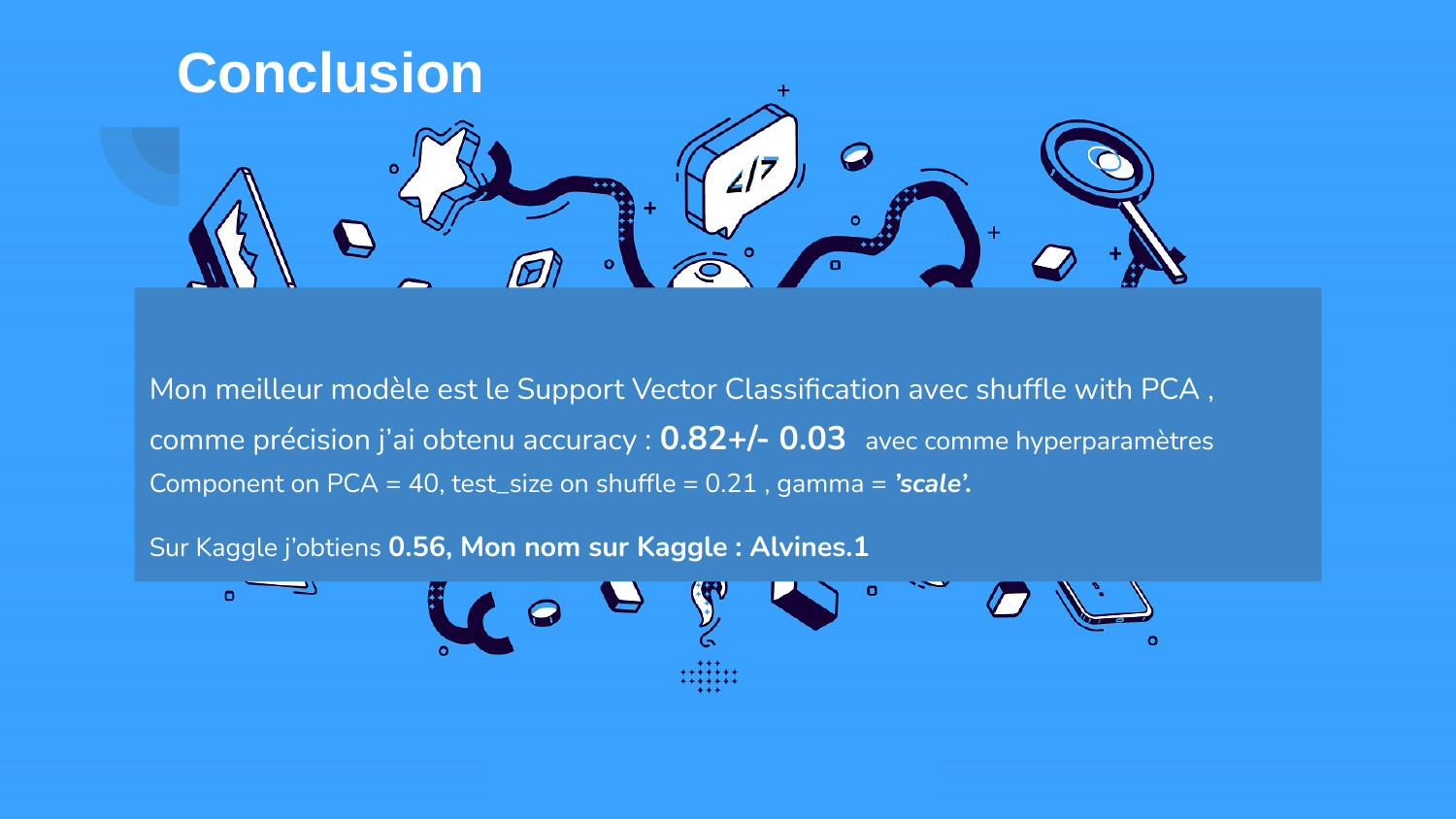

# Conclusion

Mon meilleur modèle est le Support Vector Classification avec shuffle with PCA , comme précision j’ai obtenu accuracy : 0.82+/- 0.03  avec comme hyperparamètres Component on PCA = 40, test_size on shuffle = 0.21 , gamma = ’scale’.
Sur Kaggle j’obtiens 0.56, Mon nom sur Kaggle : Alvines.1